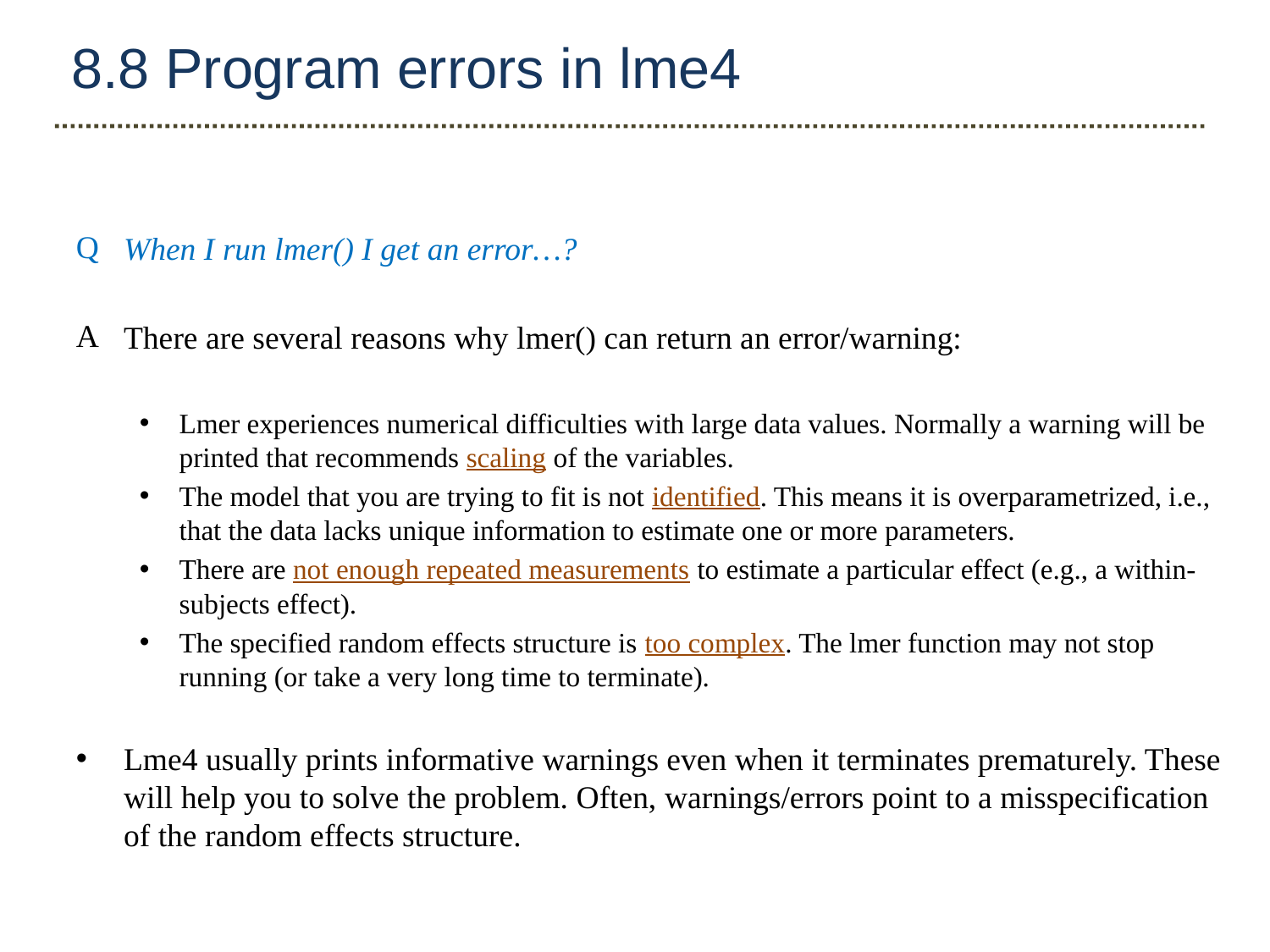

8.8 Program errors in lme4

When I run lmer() I get an error…?

There are several reasons why lmer() can return an error/warning:

Lmer experiences numerical difficulties with large data values. Normally a warning will be printed that recommends scaling of the variables.
The model that you are trying to fit is not identified. This means it is overparametrized, i.e., that the data lacks unique information to estimate one or more parameters.
There are not enough repeated measurements to estimate a particular effect (e.g., a within-subjects effect).
The specified random effects structure is too complex. The lmer function may not stop running (or take a very long time to terminate).

Lme4 usually prints informative warnings even when it terminates prematurely. These will help you to solve the problem. Often, warnings/errors point to a misspecification of the random effects structure.